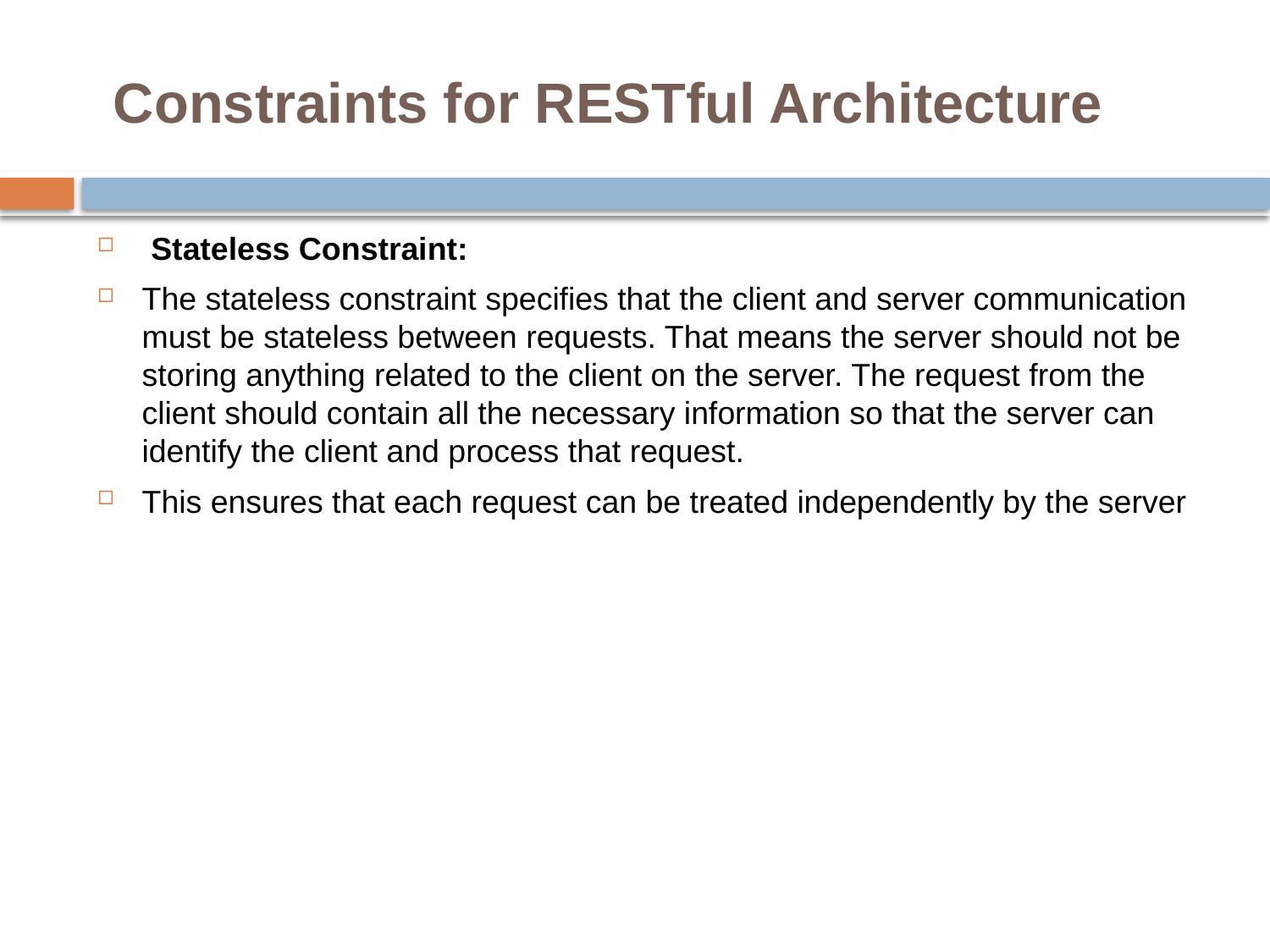

# Constraints for RESTful Architecture
 Stateless Constraint:
The stateless constraint specifies that the client and server communication must be stateless between requests. That means the server should not be storing anything related to the client on the server. The request from the client should contain all the necessary information so that the server can identify the client and process that request.
This ensures that each request can be treated independently by the server